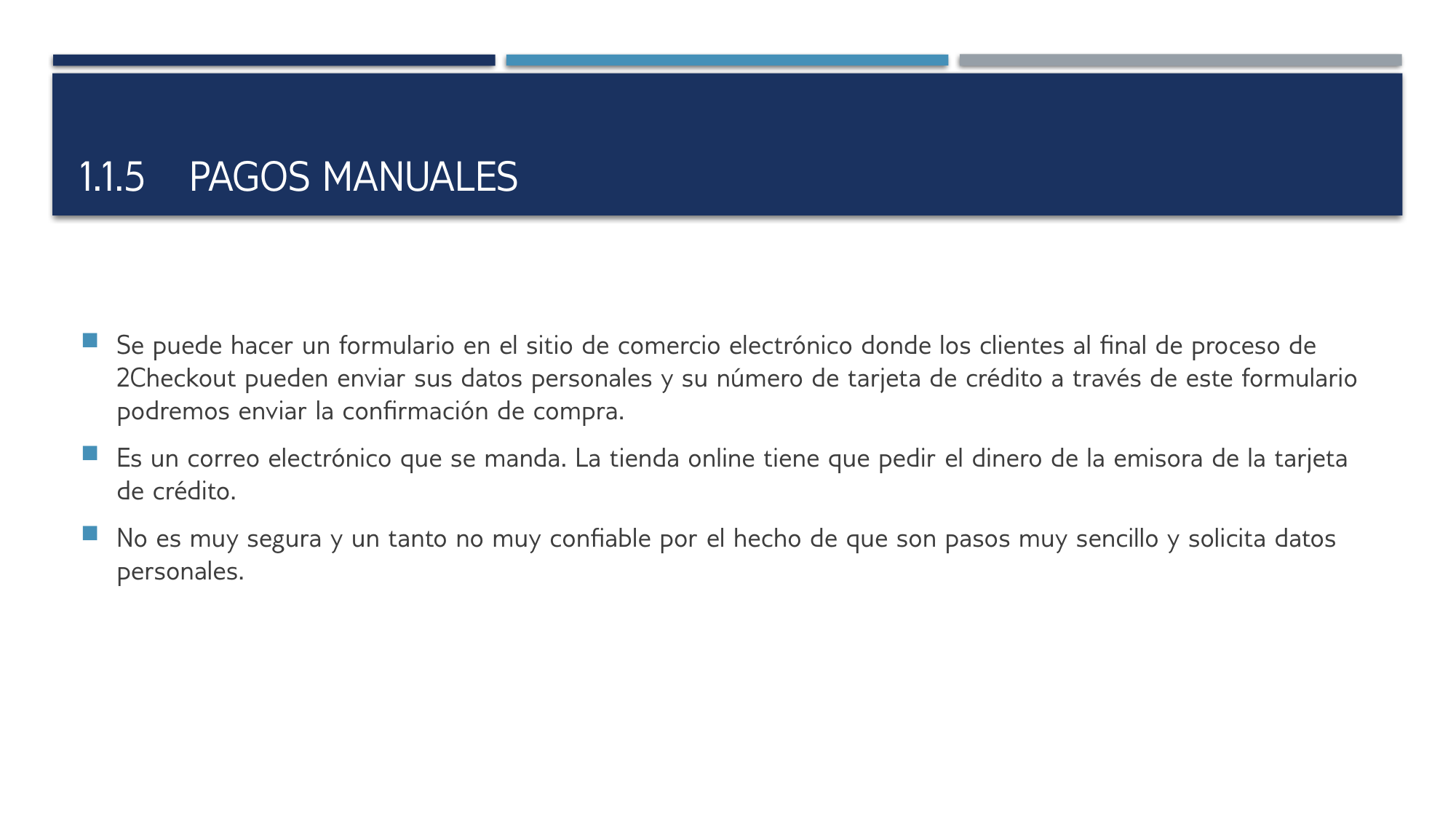

# 1.1.5	PAGOS MANUALES
Se puede hacer un formulario en el sitio de comercio electrónico donde los clientes al final de proceso de 2Checkout pueden enviar sus datos personales y su número de tarjeta de crédito a través de este formulario podremos enviar la confirmación de compra.
Es un correo electrónico que se manda. La tienda online tiene que pedir el dinero de la emisora de la tarjeta de crédito.
No es muy segura y un tanto no muy confiable por el hecho de que son pasos muy sencillo y solicita datos personales.